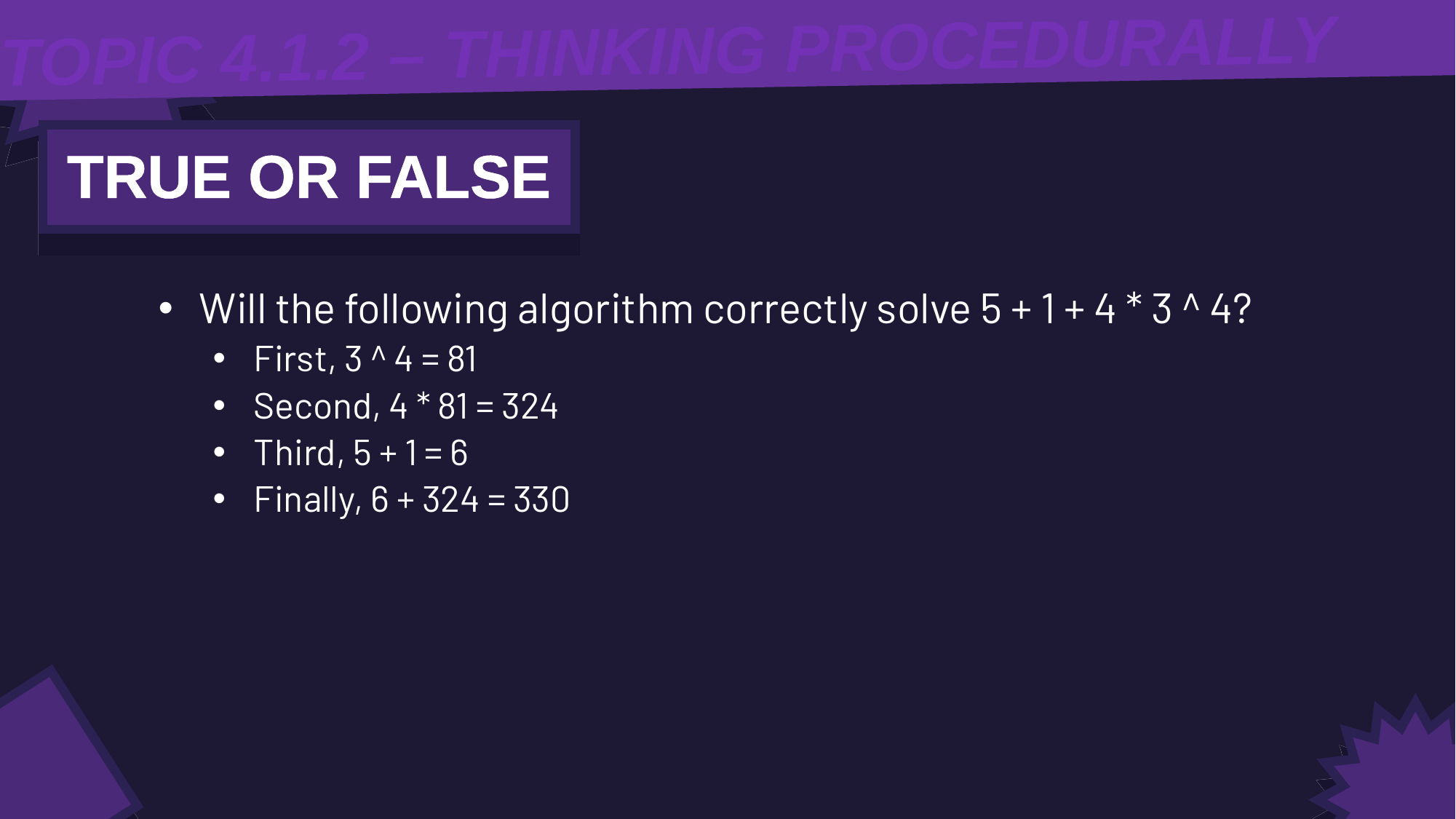

TOPIC 4.1.2 – THINKING PROCEDURALLY

TRUE OR FALSE
Will the following algorithm correctly solve 5 + 1 + 4 * 3 ^ 4?
First, 3 ^ 4 = 81
Second, 4 * 81 = 324
Third, 5 + 1 = 6
Finally, 6 + 324 = 330